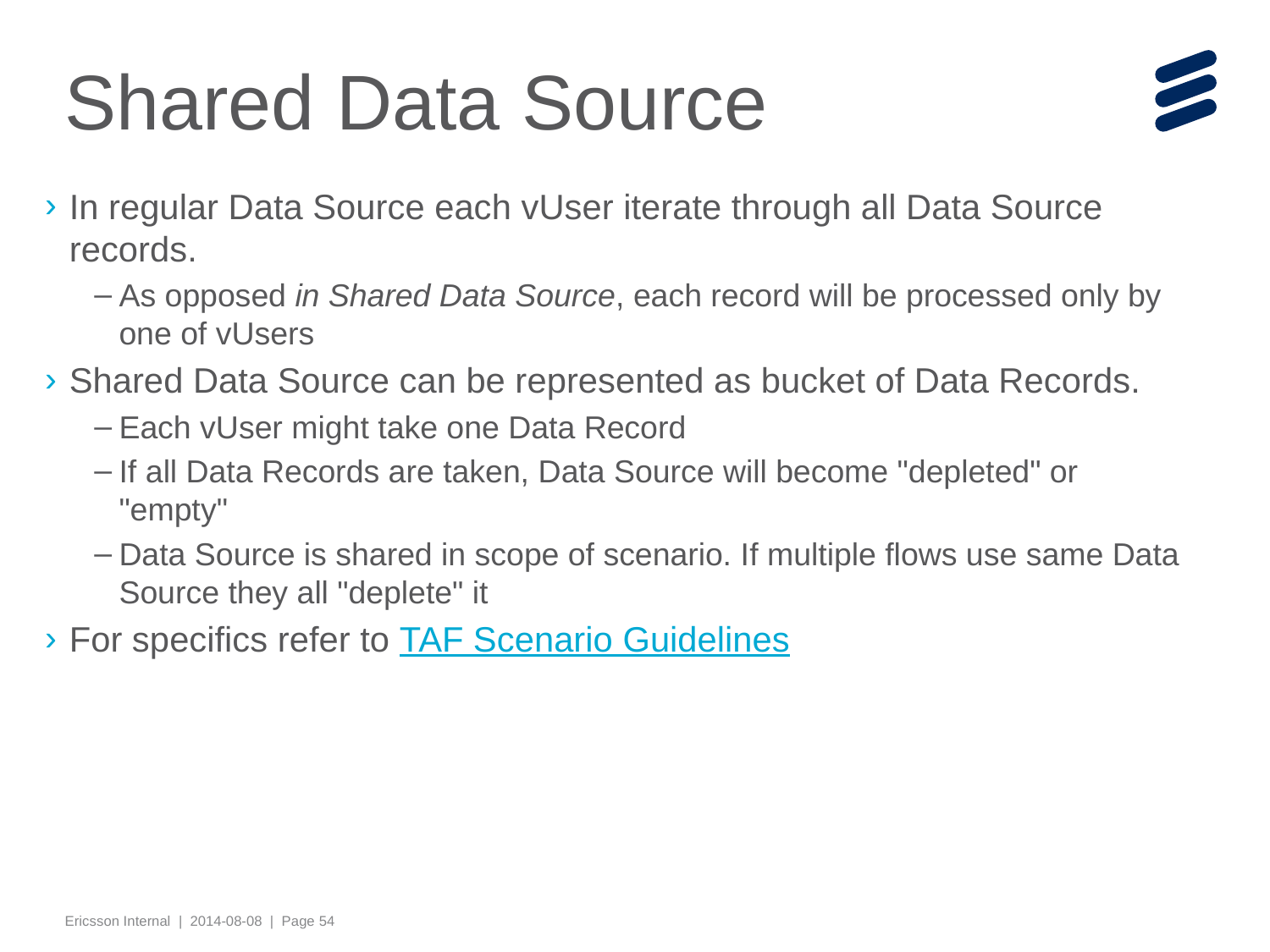

# Shared Data Source
In regular Data Source each vUser iterate through all Data Source records.
As opposed in Shared Data Source, each record will be processed only by one of vUsers
Shared Data Source can be represented as bucket of Data Records.
Each vUser might take one Data Record
If all Data Records are taken, Data Source will become "depleted" or "empty"
Data Source is shared in scope of scenario. If multiple flows use same Data Source they all "deplete" it
For specifics refer to TAF Scenario Guidelines